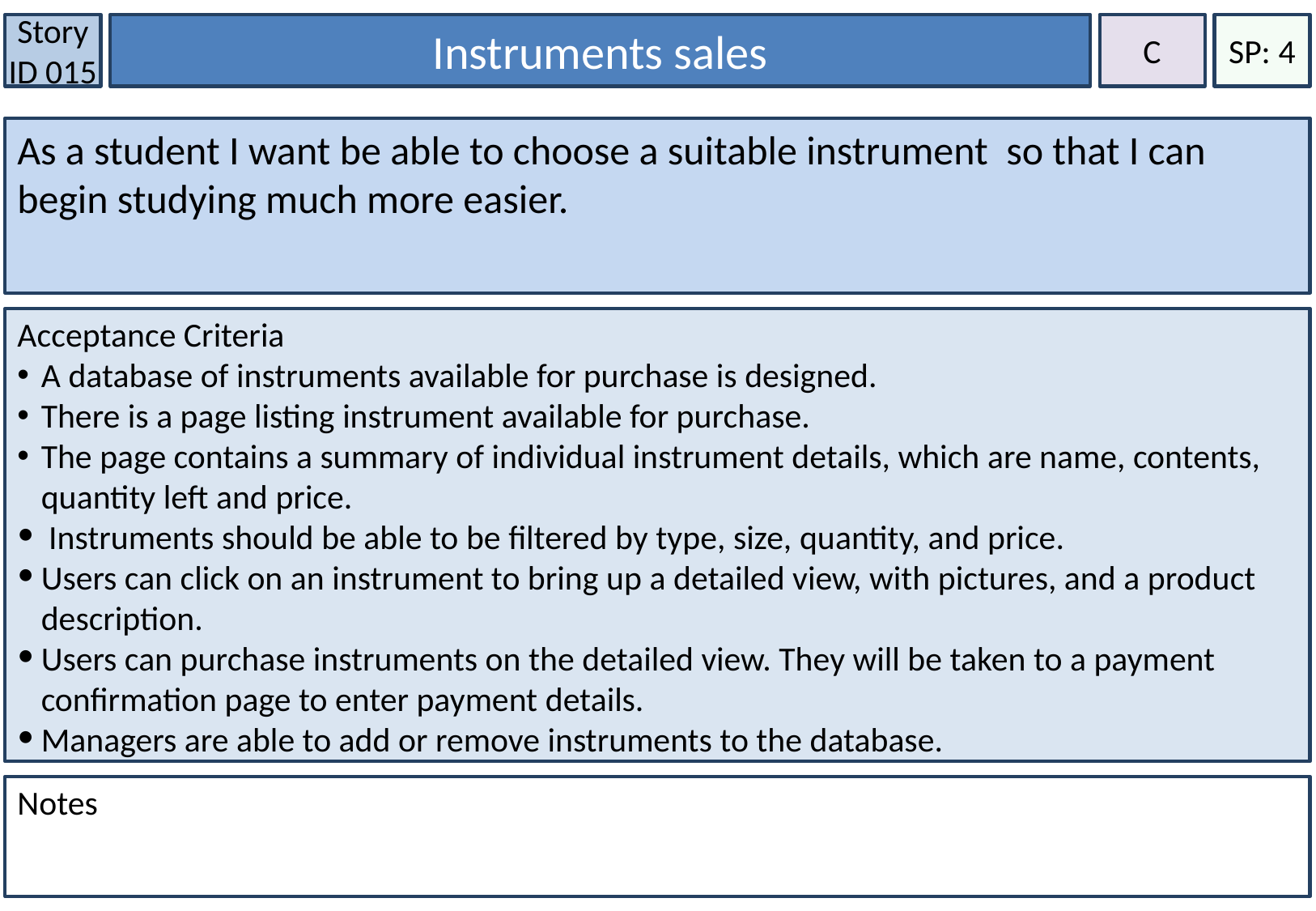

Story ID 015
Instruments sales
C
SP: 4
As a student I want be able to choose a suitable instrument  so that I can begin studying much more easier.
Acceptance Criteria
A database of instruments available for purchase is designed.
There is a page listing instrument available for purchase.
The page contains a summary of individual instrument details, which are name, contents, quantity left and price.
 Instruments should be able to be filtered by type, size, quantity, and price.
Users can click on an instrument to bring up a detailed view, with pictures, and a product description.
Users can purchase instruments on the detailed view. They will be taken to a payment confirmation page to enter payment details.
Managers are able to add or remove instruments to the database.
Notes